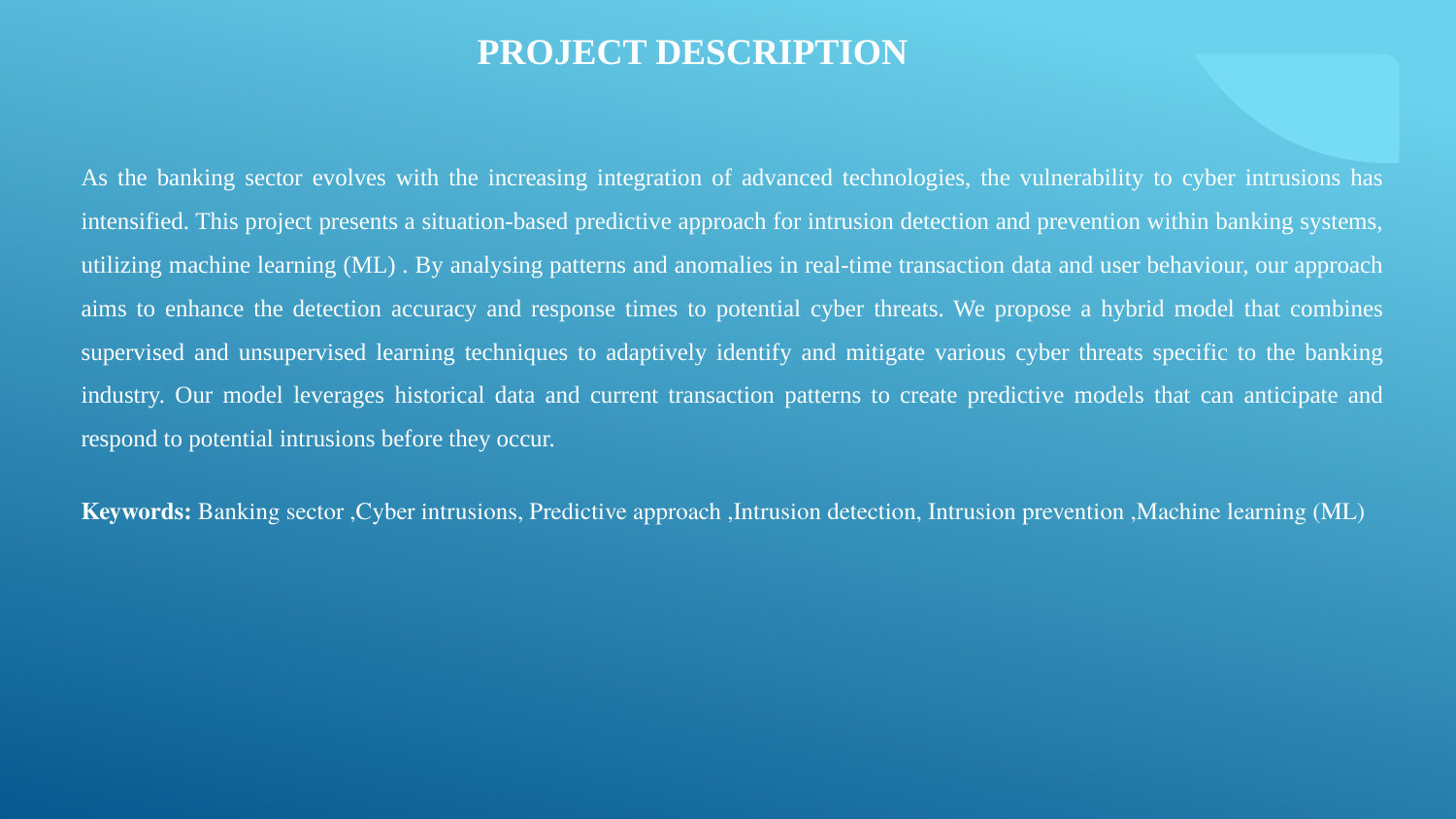

# Project Description

As the banking sector evolves with the increasing integration of advanced technologies, the vulnerability to cyber intrusions has intensified. This project presents a situation-based predictive approach for intrusion detection and prevention within banking systems, utilizing machine learning (ML) . By analysing patterns and anomalies in real-time transaction data and user behaviour, our approach aims to enhance the detection accuracy and response times to potential cyber threats. We propose a hybrid model that combines supervised and unsupervised learning techniques to adaptively identify and mitigate various cyber threats specific to the banking industry. Our model leverages historical data and current transaction patterns to create predictive models that can anticipate and respond to potential intrusions before they occur.

Keywords: Banking sector ,Cyber intrusions, Predictive approach ,Intrusion detection, Intrusion prevention ,Machine learning (ML)